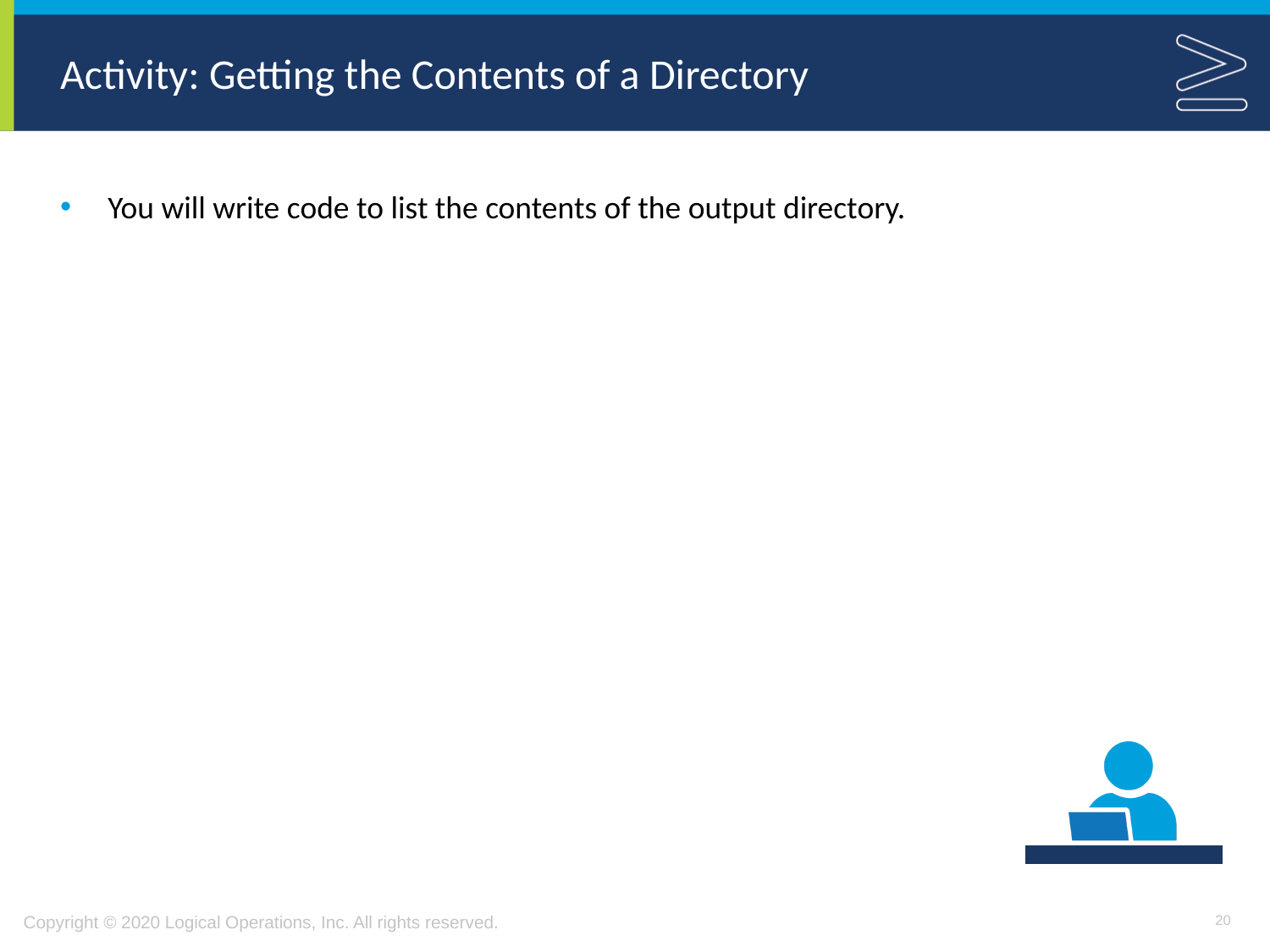

# Activity: Getting the Contents of a Directory
You will write code to list the contents of the output directory.
20